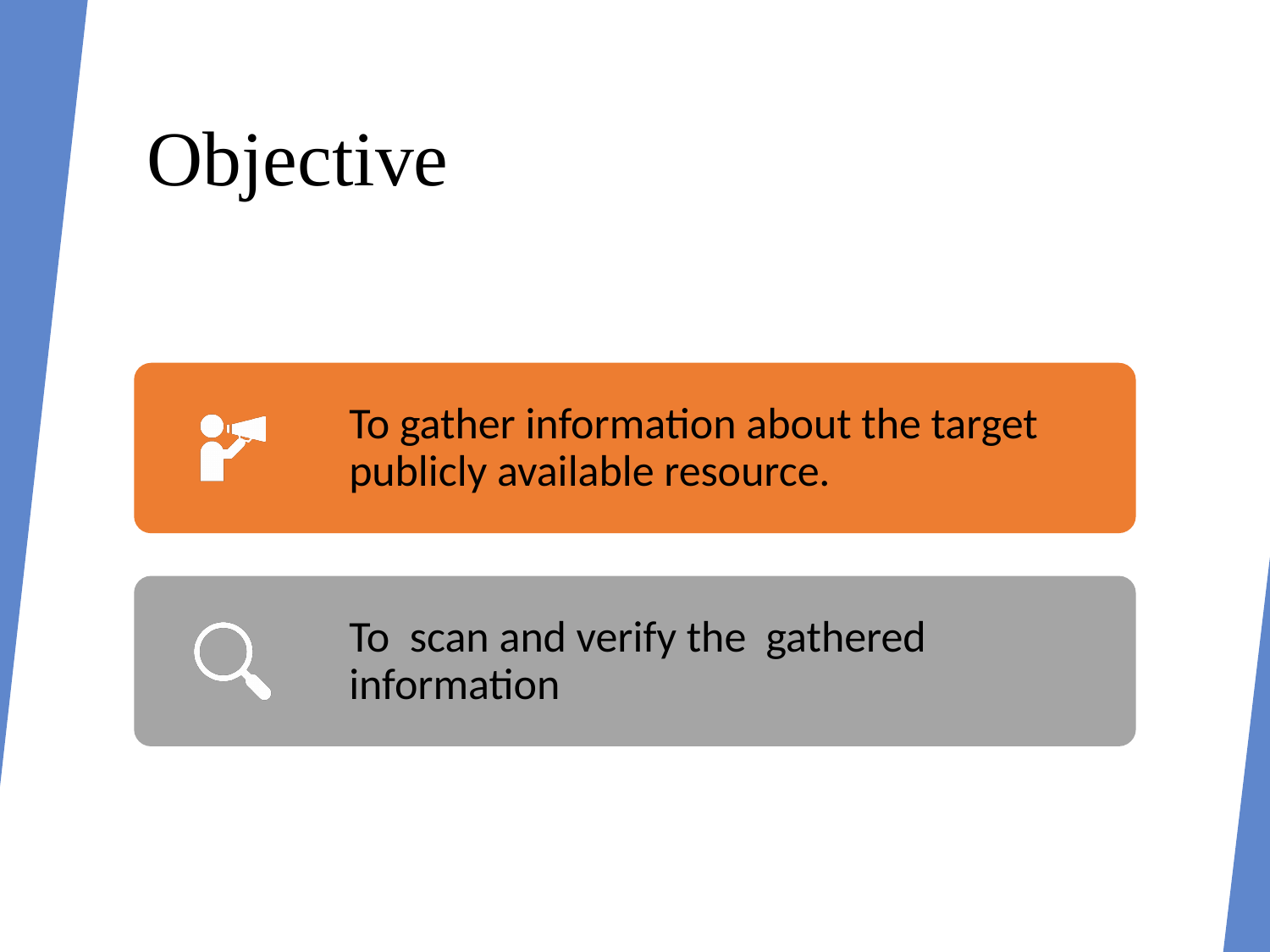

# Objective
To gather information about the target publicly available resource.
To  scan and verify the  gathered information